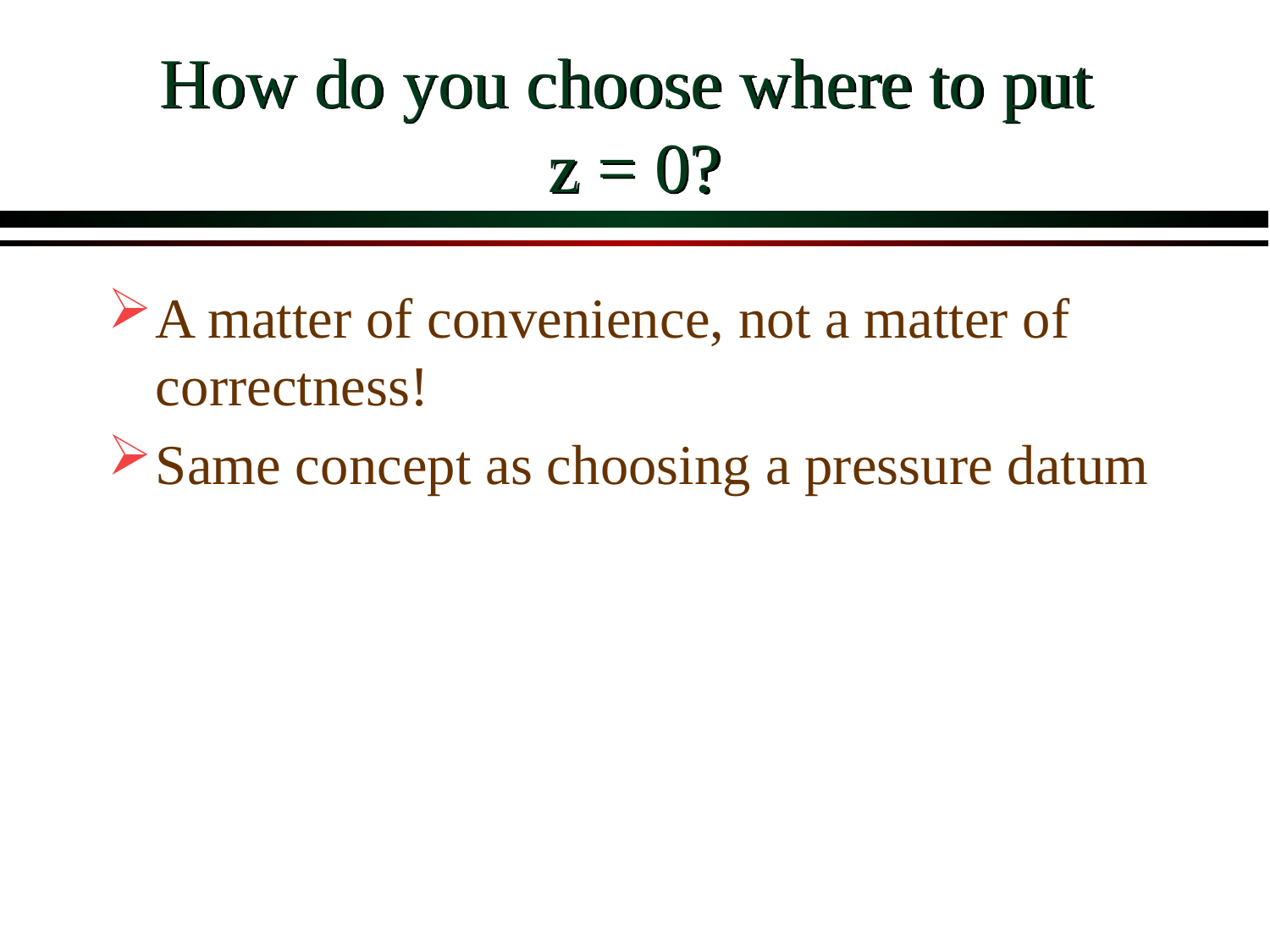

# How do you choose where to put z = 0?
A matter of convenience, not a matter of correctness!
Same concept as choosing a pressure datum